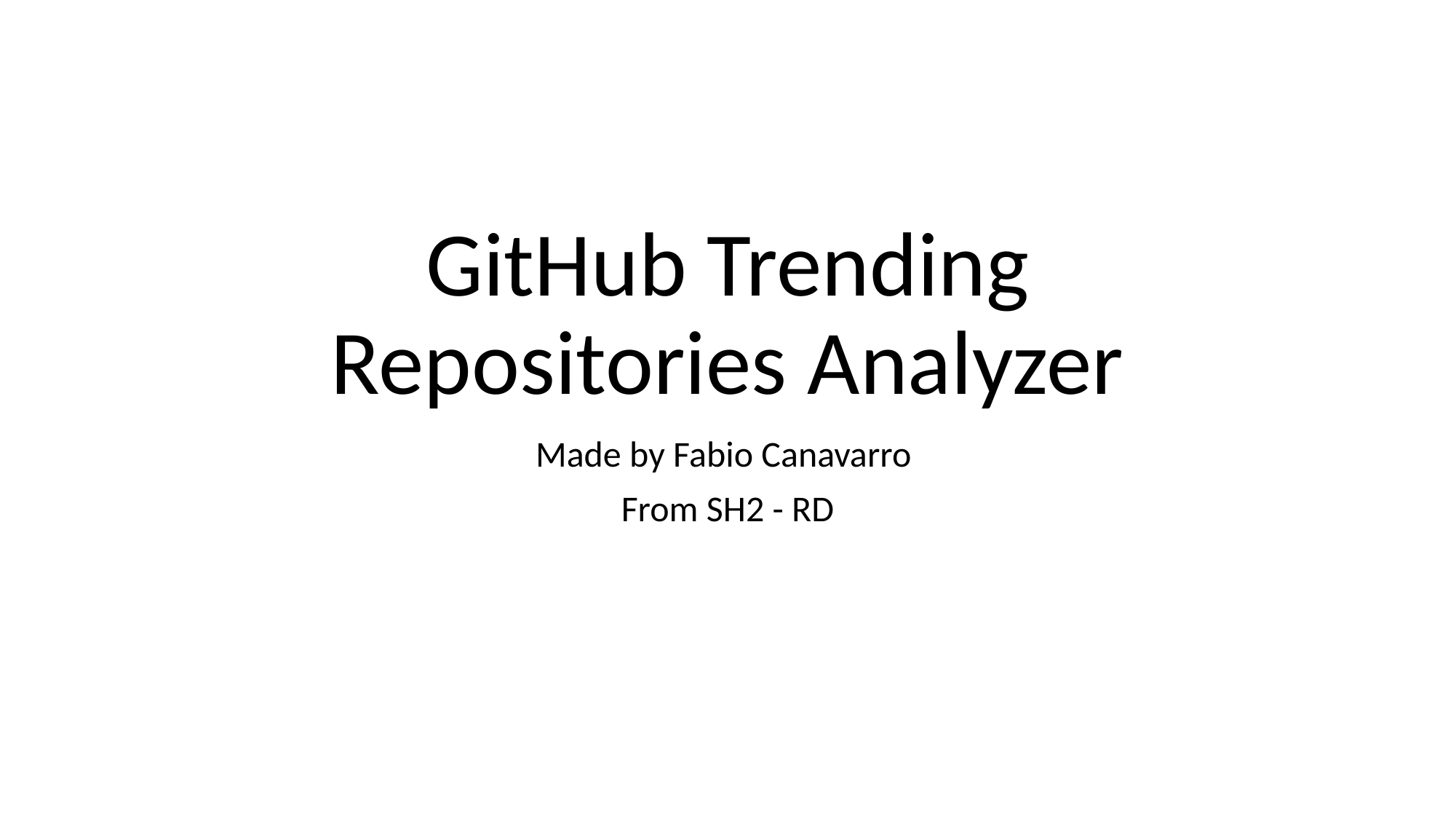

# GitHub Trending Repositories Analyzer
Made by Fabio Canavarro
From SH2 - RD